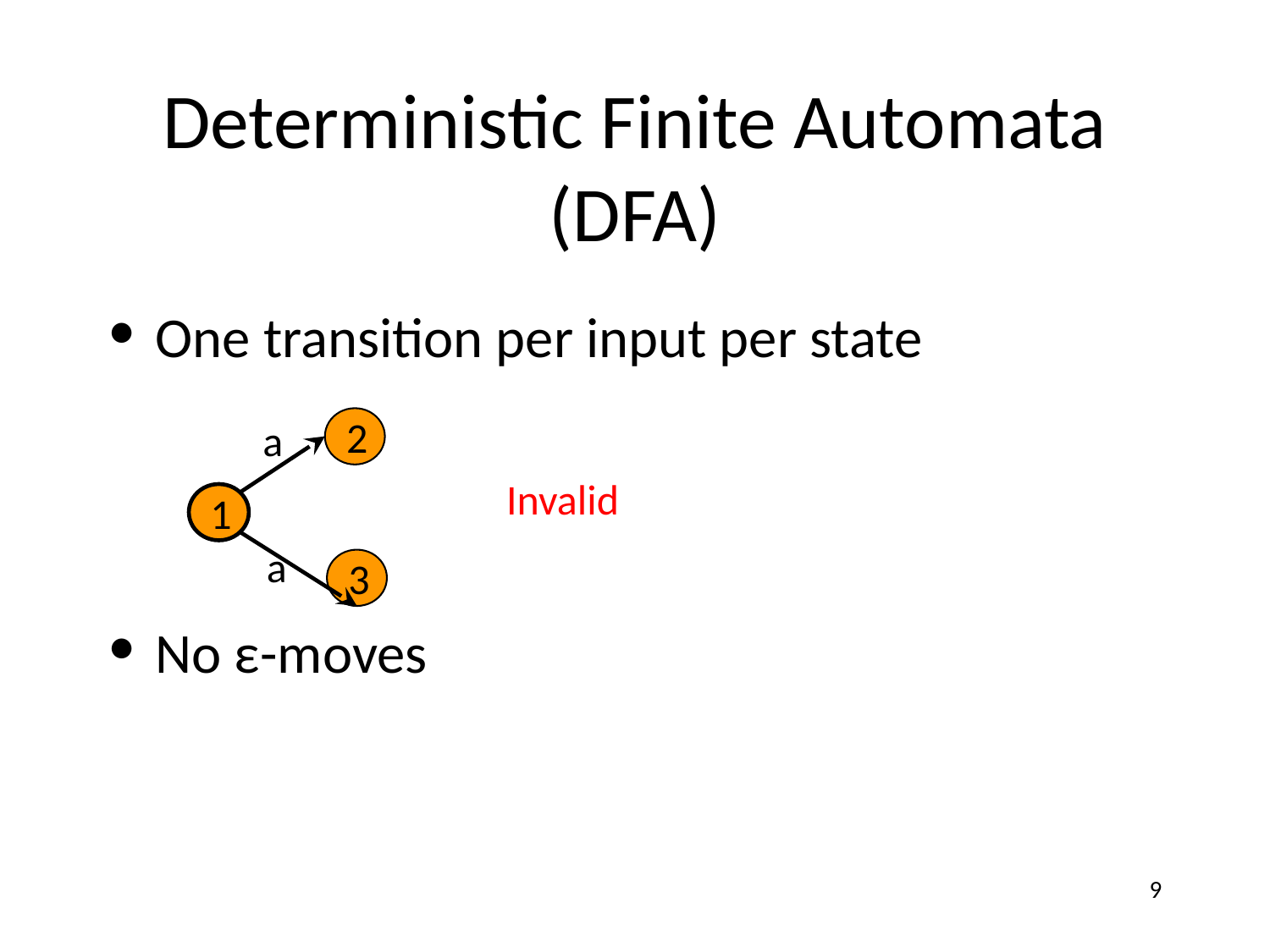

# Deterministic Finite Automata (DFA)
One transition per input per state

No ε-moves

a
2
1
a
3
Invalid
9